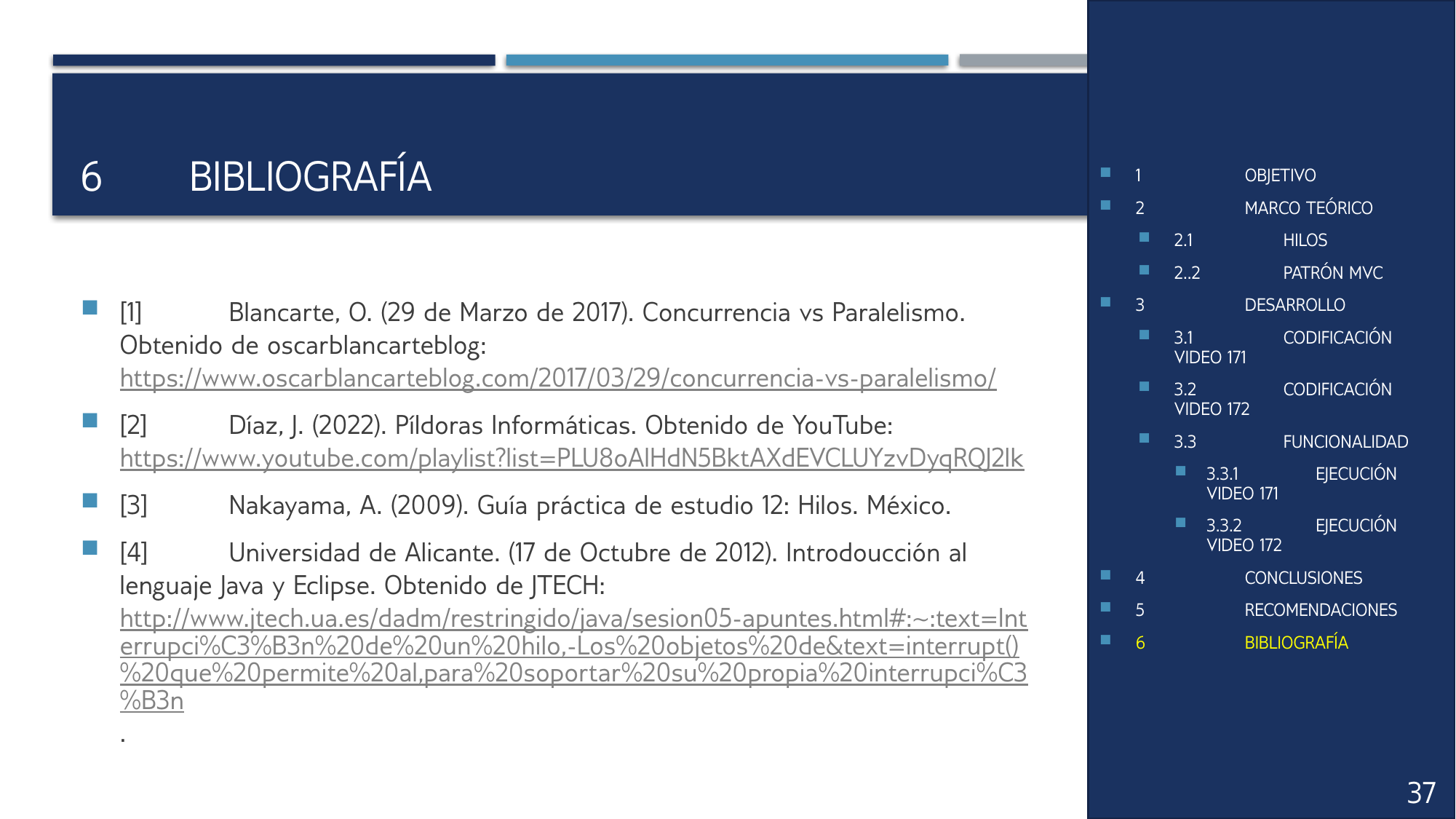

1	OBJETIVO
2	MARCO TEÓRICO
2.1	HILOS
2..2	PATRÓN MVC
3	DESARROLLO
3.1	CODIFICACIÓN VIDEO 171
3.2	CODIFICACIÓN VIDEO 172
3.3	FUNCIONALIDAD
3.3.1	EJECUCIÓN VIDEO 171
3.3.2	EJECUCIÓN VIDEO 172
4	CONCLUSIONES
5	RECOMENDACIONES
6	BIBLIOGRAFÍA
# 6	BIBLIOGRAFÍA
[1]	Blancarte, O. (29 de Marzo de 2017). Concurrencia vs Paralelismo. Obtenido de oscarblancarteblog: https://www.oscarblancarteblog.com/2017/03/29/concurrencia-vs-paralelismo/
[2]	Díaz, J. (2022). Píldoras Informáticas. Obtenido de YouTube: https://www.youtube.com/playlist?list=PLU8oAlHdN5BktAXdEVCLUYzvDyqRQJ2lk
[3]	Nakayama, A. (2009). Guía práctica de estudio 12: Hilos. México.
[4]	Universidad de Alicante. (17 de Octubre de 2012). Introdoucción al lenguaje Java y Eclipse. Obtenido de JTECH: http://www.jtech.ua.es/dadm/restringido/java/sesion05-apuntes.html#:~:text=Interrupci%C3%B3n%20de%20un%20hilo,-Los%20objetos%20de&text=interrupt()%20que%20permite%20al,para%20soportar%20su%20propia%20interrupci%C3%B3n.
37